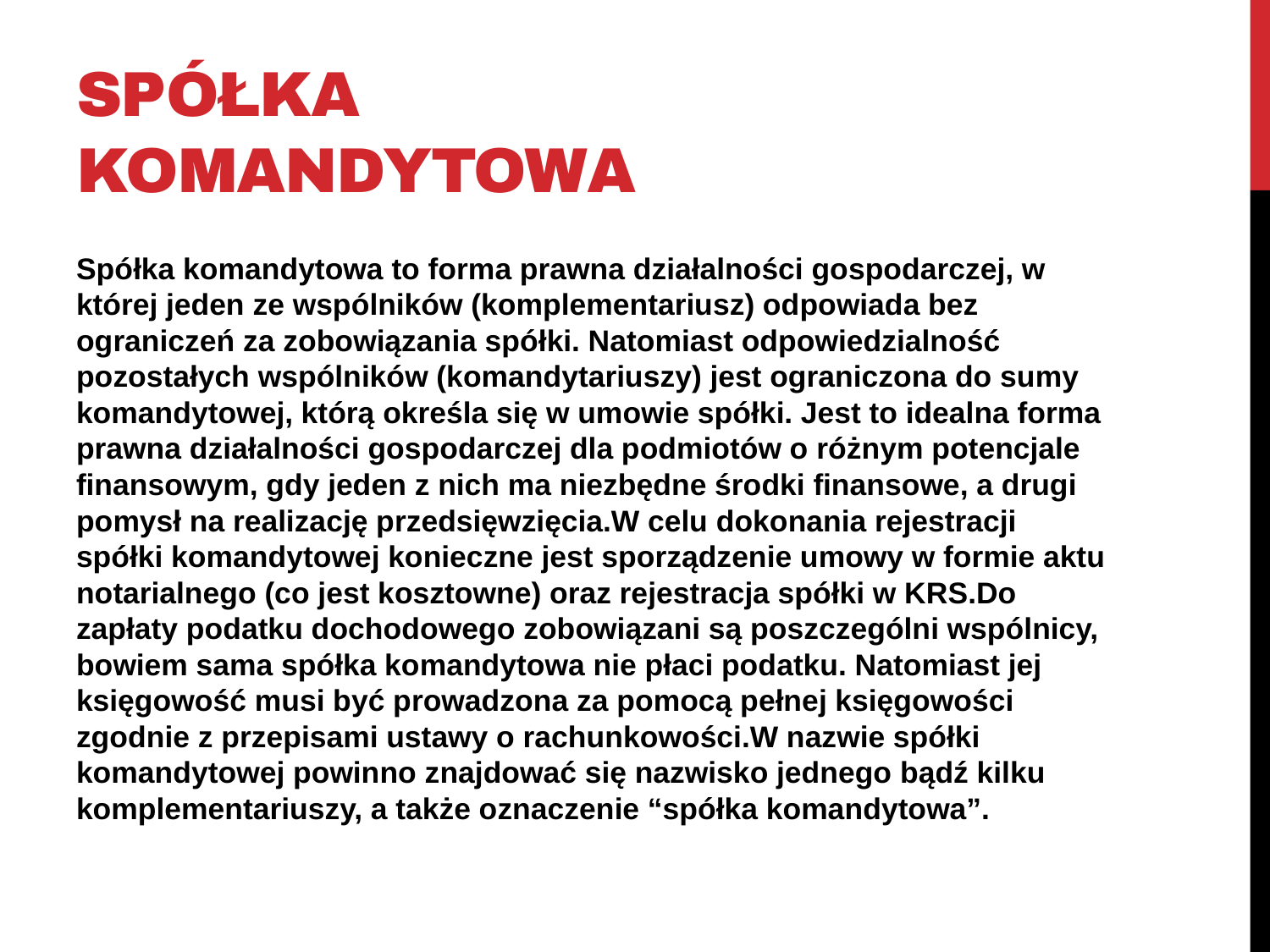

# Spółka komandytowa
Spółka komandytowa to forma prawna działalności gospodarczej, w której jeden ze wspólników (komplementariusz) odpowiada bez ograniczeń za zobowiązania spółki. Natomiast odpowiedzialność pozostałych wspólników (komandytariuszy) jest ograniczona do sumy komandytowej, którą określa się w umowie spółki. Jest to idealna forma prawna działalności gospodarczej dla podmiotów o różnym potencjale finansowym, gdy jeden z nich ma niezbędne środki finansowe, a drugi pomysł na realizację przedsięwzięcia.W celu dokonania rejestracji spółki komandytowej konieczne jest sporządzenie umowy w formie aktu notarialnego (co jest kosztowne) oraz rejestracja spółki w KRS.Do zapłaty podatku dochodowego zobowiązani są poszczególni wspólnicy, bowiem sama spółka komandytowa nie płaci podatku. Natomiast jej księgowość musi być prowadzona za pomocą pełnej księgowości zgodnie z przepisami ustawy o rachunkowości.W nazwie spółki komandytowej powinno znajdować się nazwisko jednego bądź kilku komplementariuszy, a także oznaczenie “spółka komandytowa”.